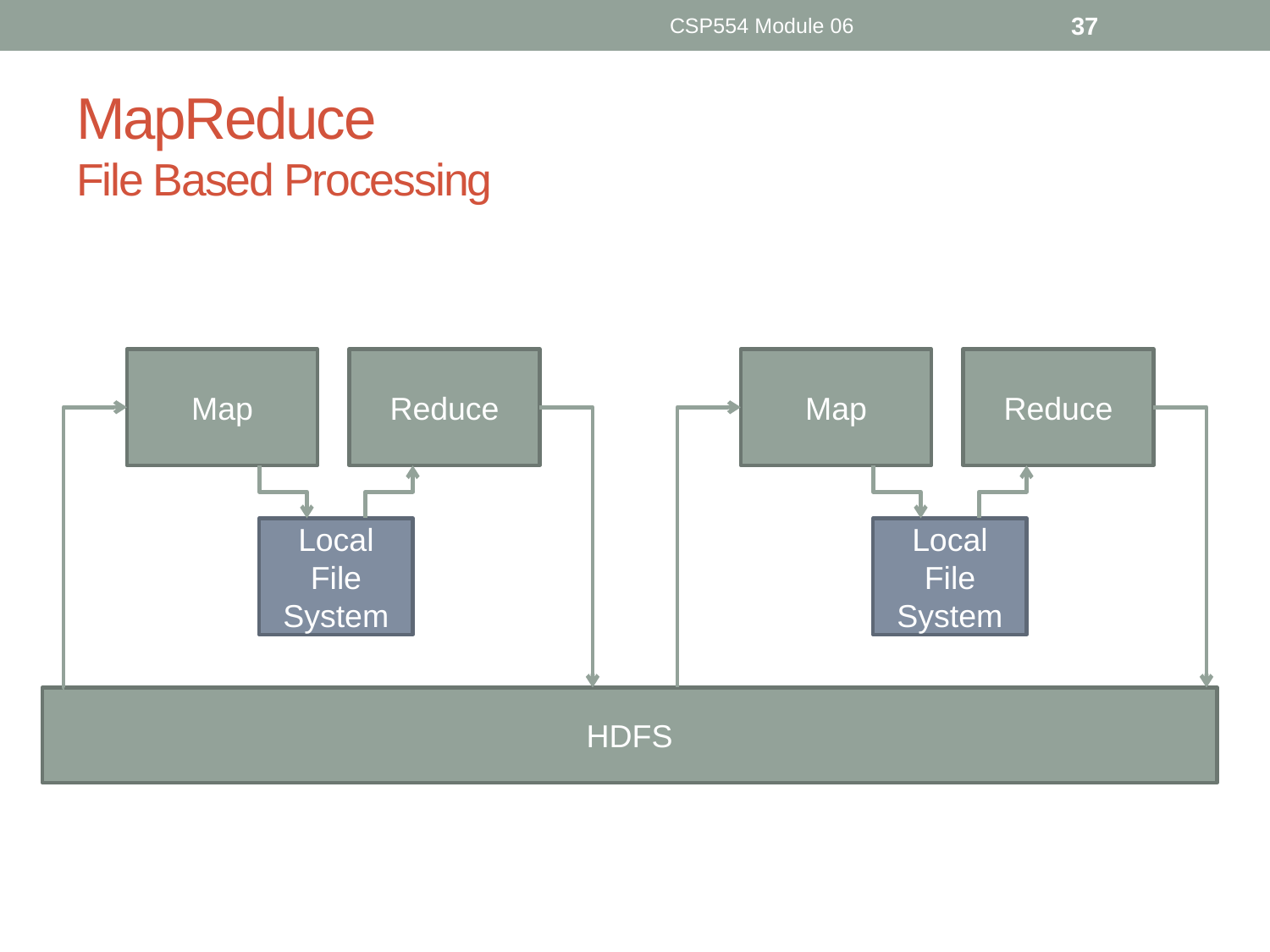

CSP554 Module 06
37
# MapReduce File Based Processing
Map
Reduce
Map
Reduce
Local
File
System
Local
File
System
HDFS